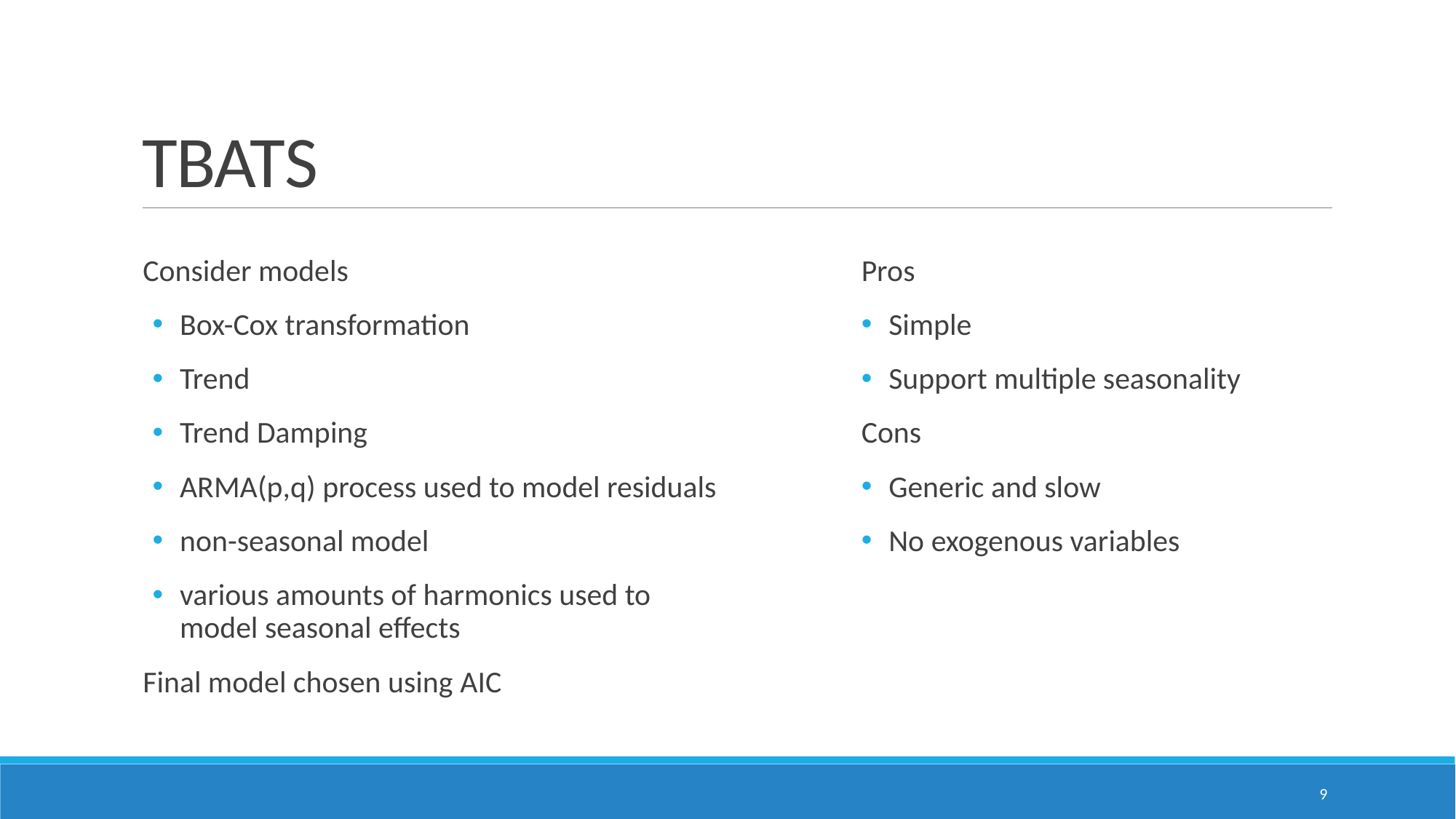

# TBATS
Consider models
Box-Cox transformation
Trend
Trend Damping
ARMA(p,q) process used to model residuals
non-seasonal model
various amounts of harmonics used to model seasonal effects
Final model chosen using AIC

Pros
Simple
Support multiple seasonality
Cons
Generic and slow
No exogenous variables
9